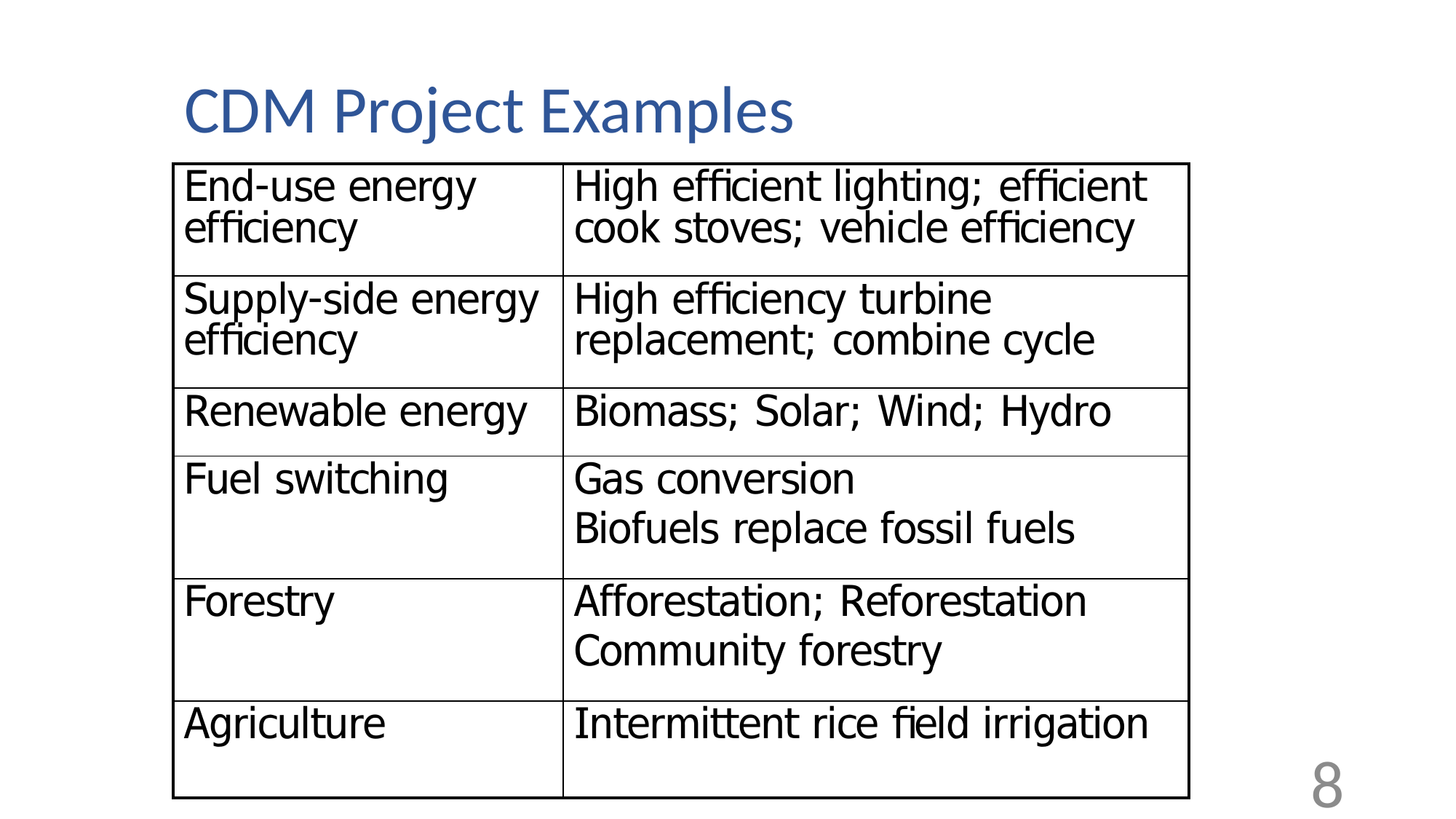

# CDM Project Examples
| End-use energy efficiency | High efficient lighting; efficient cook stoves; vehicle efficiency |
| --- | --- |
| Supply-side energy efficiency | High efficiency turbine replacement; combine cycle |
| Renewable energy | Biomass; Solar; Wind; Hydro |
| Fuel switching | Gas conversion Biofuels replace fossil fuels |
| Forestry | Afforestation; Reforestation Community forestry |
| Agriculture | Intermittent rice field irrigation |
8